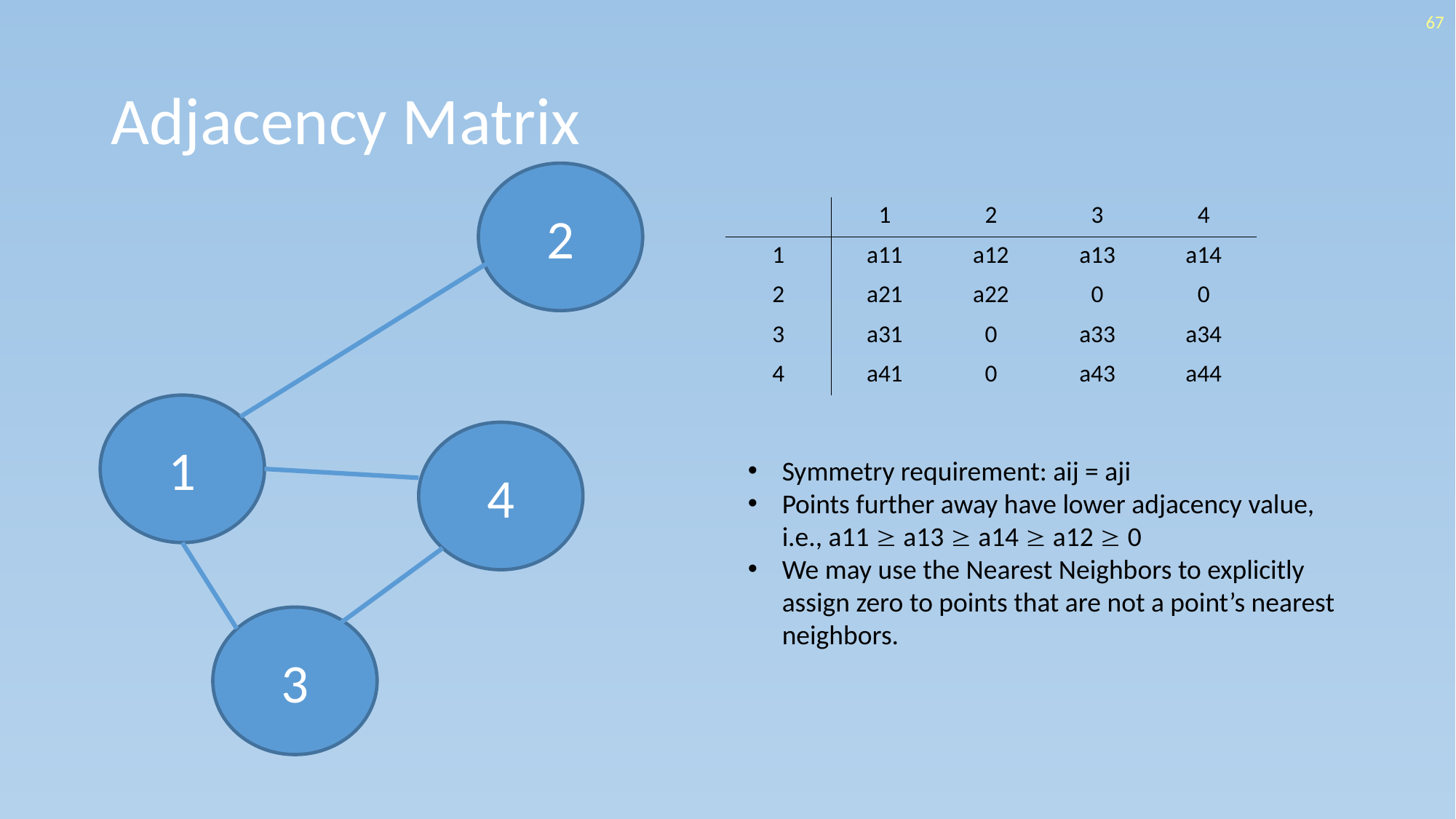

67
# Adjacency Matrix
2
|  | 1 | 2 | 3 | 4 |
| --- | --- | --- | --- | --- |
| 1 | a11 | a12 | a13 | a14 |
| 2 | a21 | a22 | 0 | 0 |
| 3 | a31 | 0 | a33 | a34 |
| 4 | a41 | 0 | a43 | a44 |
1
4
Symmetry requirement: aij = aji
Points further away have lower adjacency value, i.e., a11 ≥ a13 ≥ a14 ≥ a12 ≥ 0
We may use the Nearest Neighbors to explicitly assign zero to points that are not a point’s nearest neighbors.
3